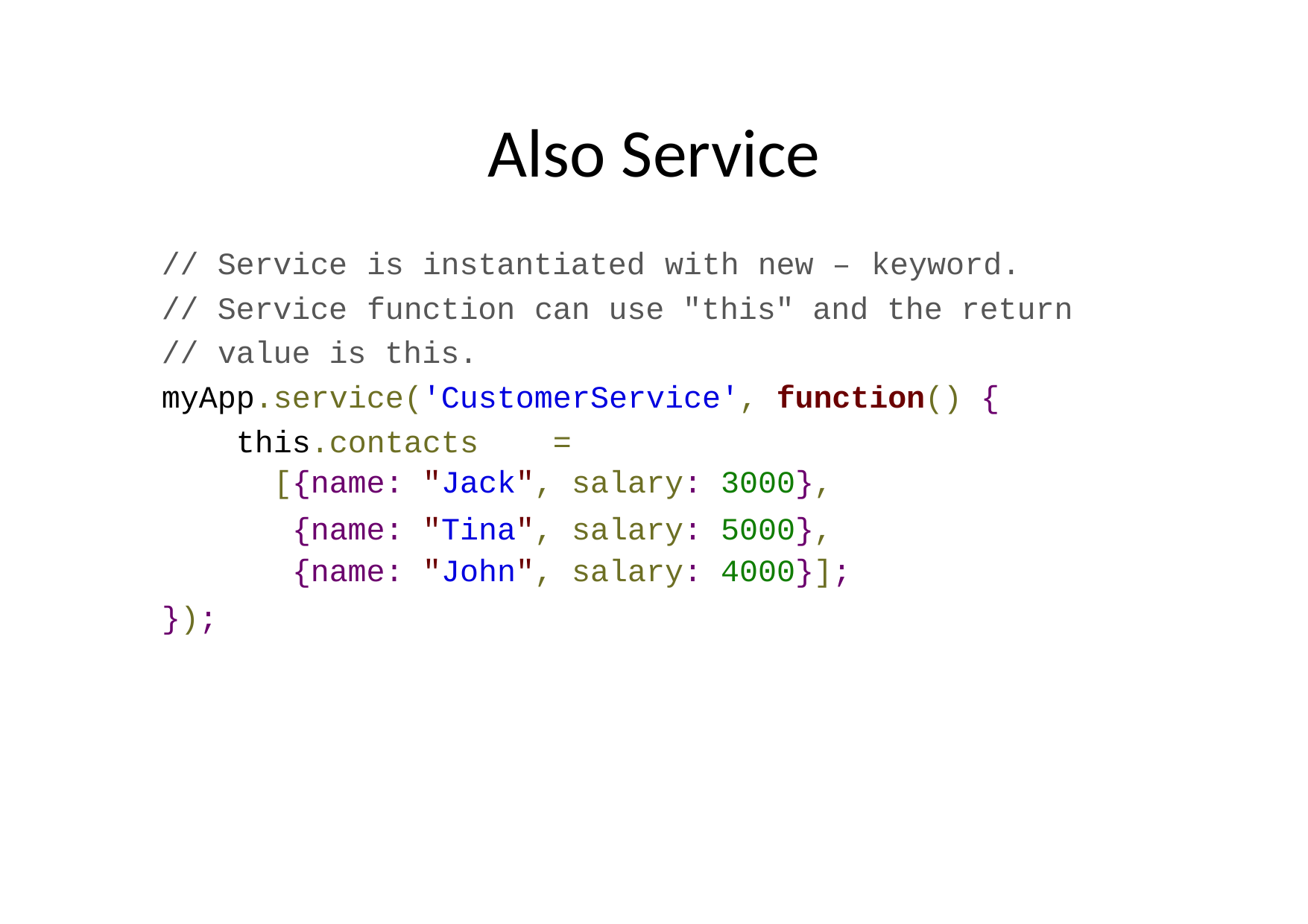

# Also Service
// Service
// Service
//
is instantiated
with new –	keyword.
function
can use "this" and the return
value is this.
myApp.service('CustomerService',	function() {  this.contacts	=
|  | [{name: | "Jack", | salary: | 3000}, |
| --- | --- | --- | --- | --- |
|  | {name: {name: | "Tina", "John", | salary: salary: | 5000}, 4000}]; |
| }); |  |  |  |  |